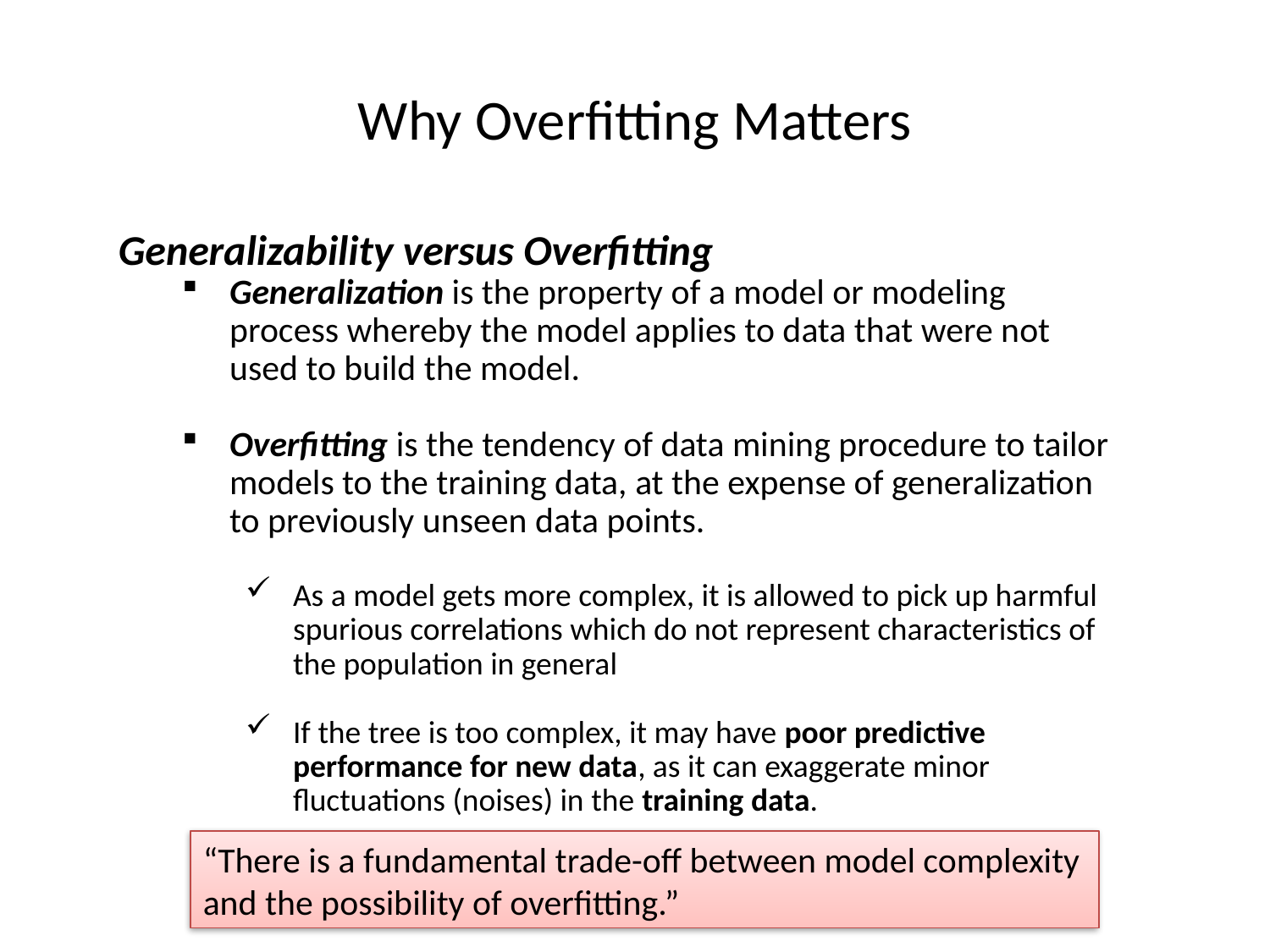

# Why Overfitting Matters
Generalizability versus Overfitting
Generalization is the property of a model or modeling process whereby the model applies to data that were not used to build the model.

Overfitting is the tendency of data mining procedure to tailor models to the training data, at the expense of generalization to previously unseen data points.

As a model gets more complex, it is allowed to pick up harmful spurious correlations which do not represent characteristics of the population in general

If the tree is too complex, it may have poor predictive performance for new data, as it can exaggerate minor fluctuations (noises) in the training data.
“There is a fundamental trade-off between model complexity and the possibility of overfitting.”